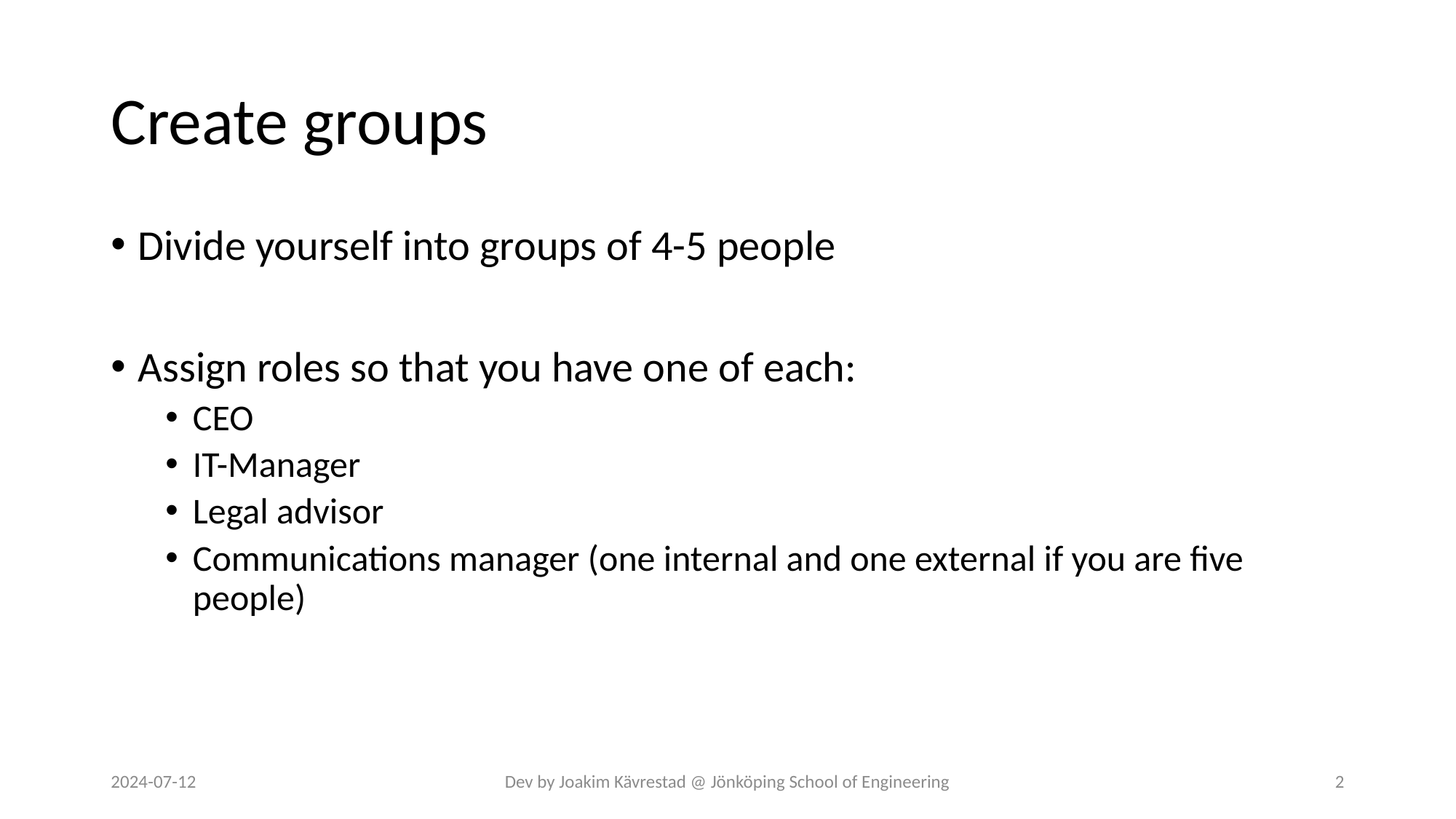

# Create groups
Divide yourself into groups of 4-5 people

Assign roles so that you have one of each:
CEO
IT-Manager
Legal advisor
Communications manager (one internal and one external if you are five people)
2024-07-12
Dev by Joakim Kävrestad @ Jönköping School of Engineering
2